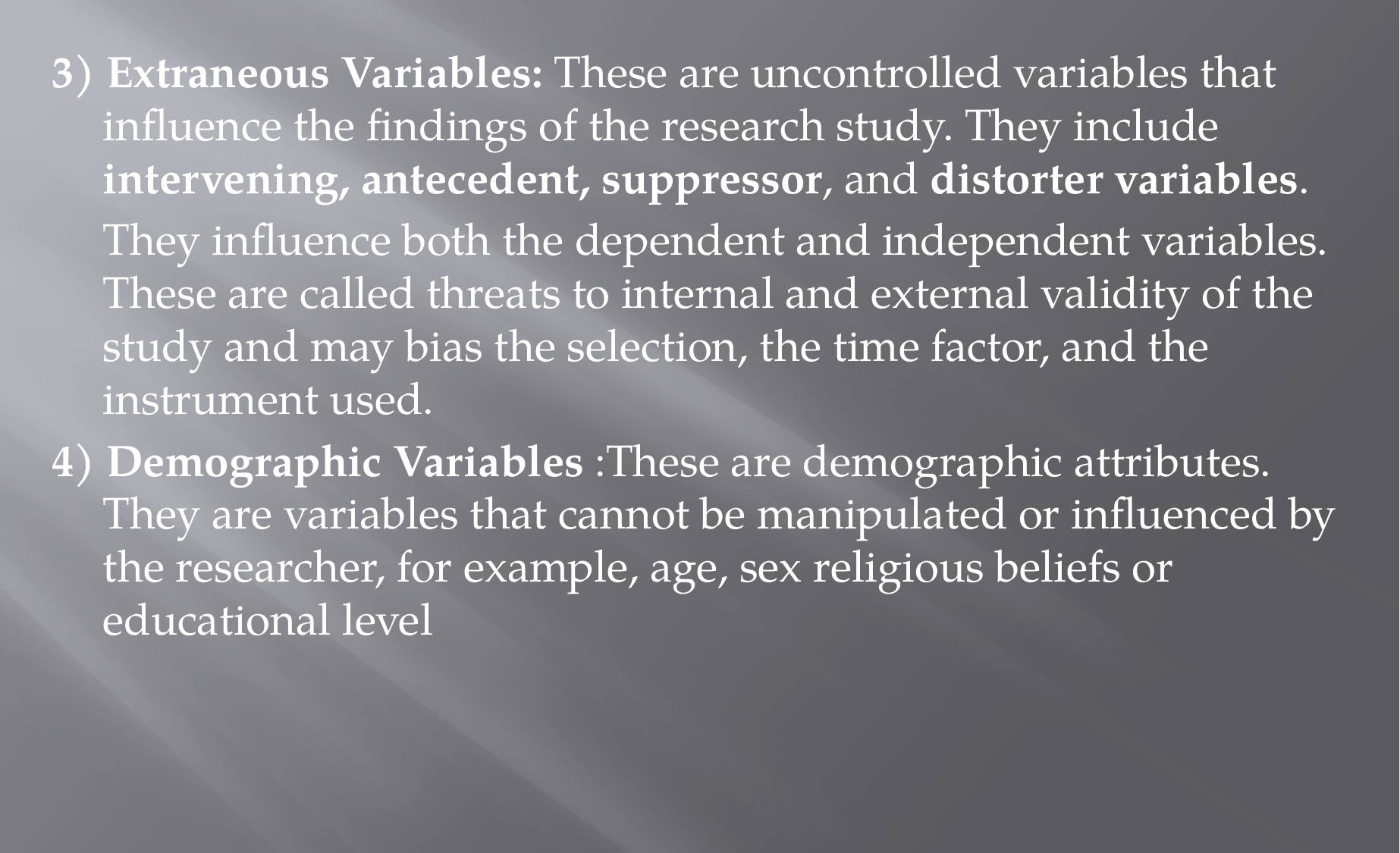

3) Extraneous Variables: These are uncontrolled variables that influence the findings of the research study. They include intervening, antecedent, suppressor, and distorter variables.
	They influence both the dependent and independent variables. These are called threats to internal and external validity of the study and may bias the selection, the time factor, and the instrument used.
4) Demographic Variables :These are demographic attributes. They are variables that cannot be manipulated or influenced by the researcher, for example, age, sex religious beliefs or educational level